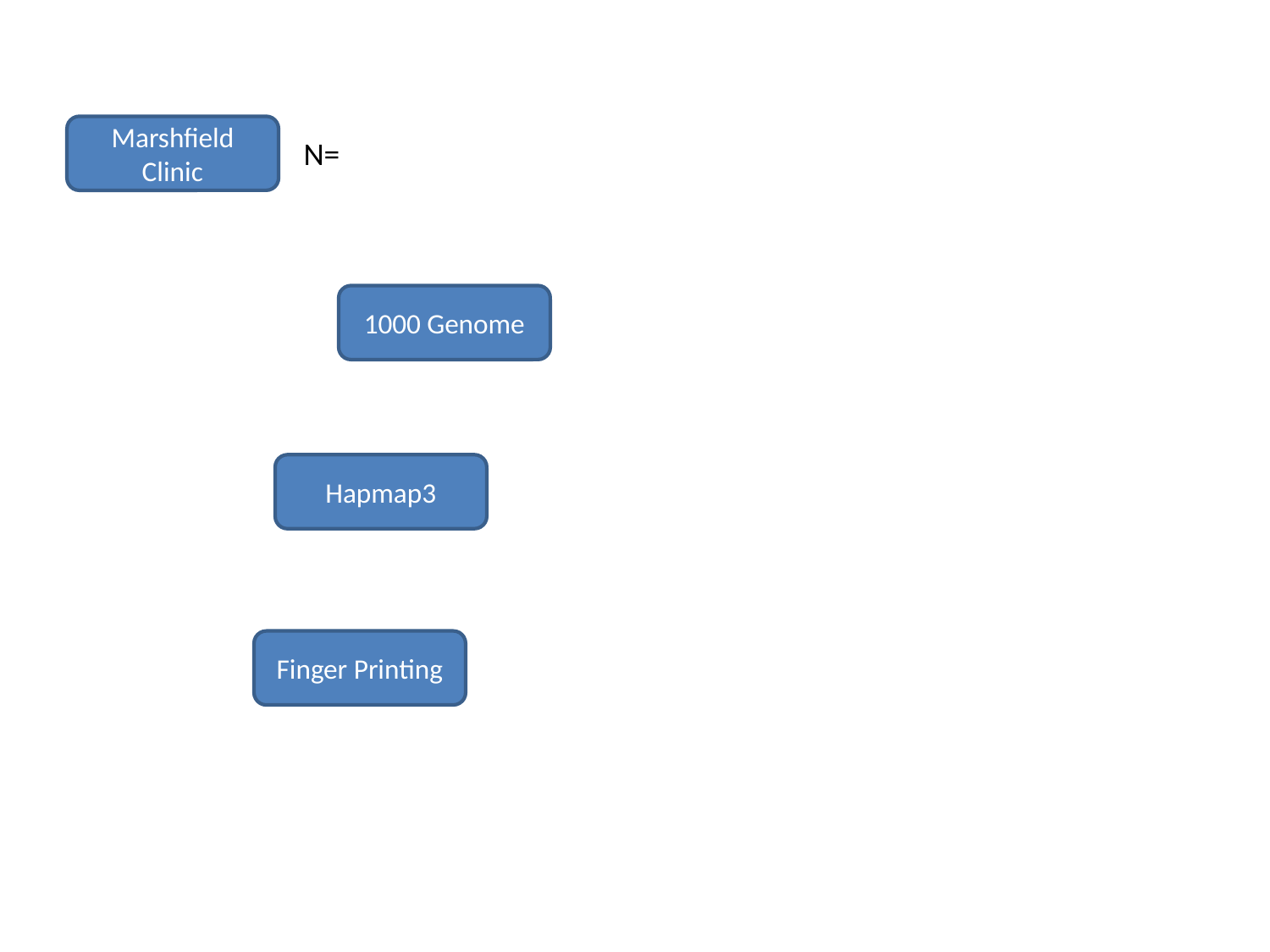

Marshfield Clinic
N=
1000 Genome
Hapmap3
Finger Printing